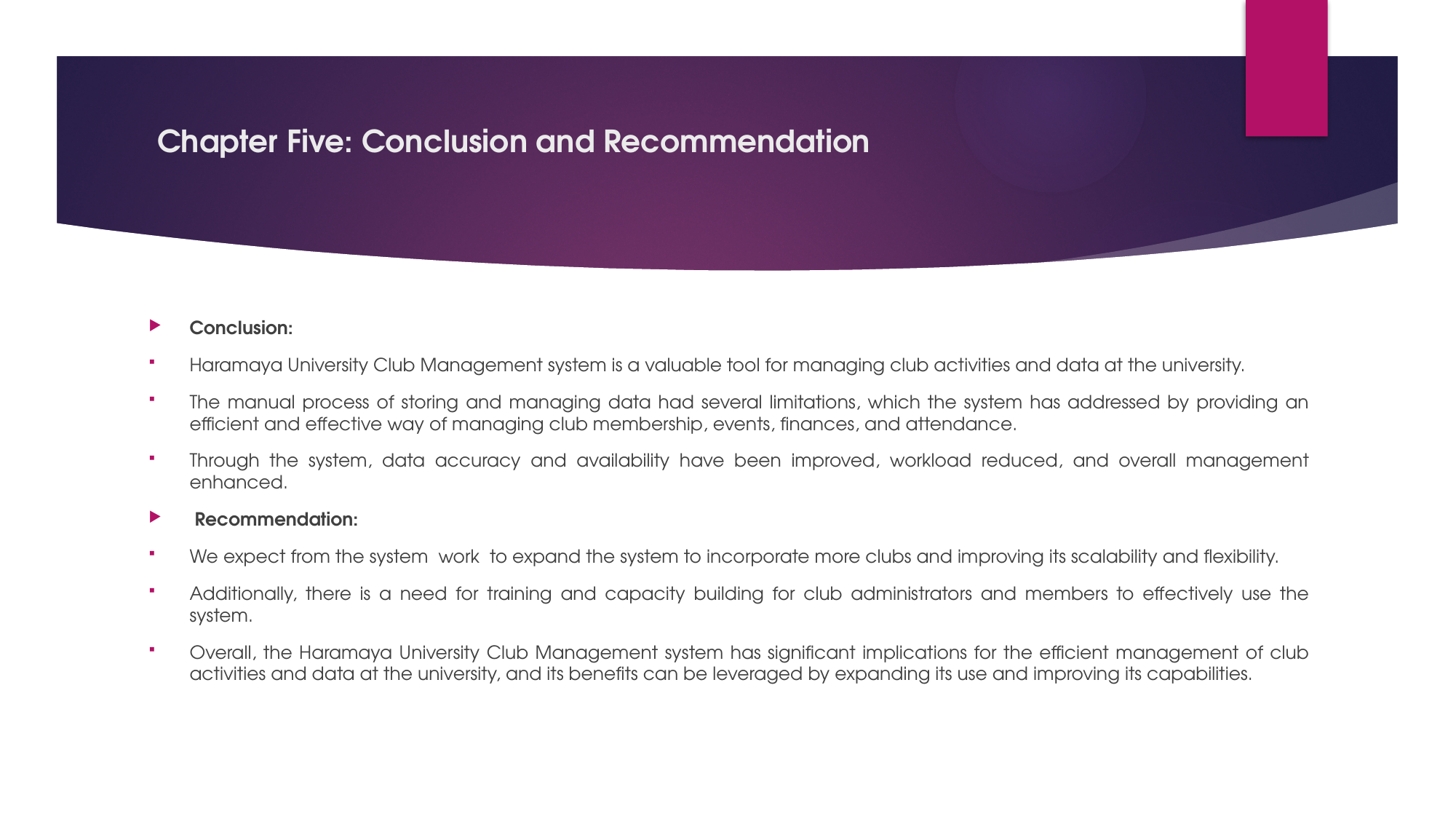

# Chapter Five: Conclusion and Recommendation
Conclusion:
Haramaya University Club Management system is a valuable tool for managing club activities and data at the university.
The manual process of storing and managing data had several limitations, which the system has addressed by providing an efficient and effective way of managing club membership, events, finances, and attendance.
Through the system, data accuracy and availability have been improved, workload reduced, and overall management enhanced.
 Recommendation:
We expect from the system  work  to expand the system to incorporate more clubs and improving its scalability and flexibility.
Additionally, there is a need for training and capacity building for club administrators and members to effectively use the system.
Overall, the Haramaya University Club Management system has significant implications for the efficient management of club activities and data at the university, and its benefits can be leveraged by expanding its use and improving its capabilities.